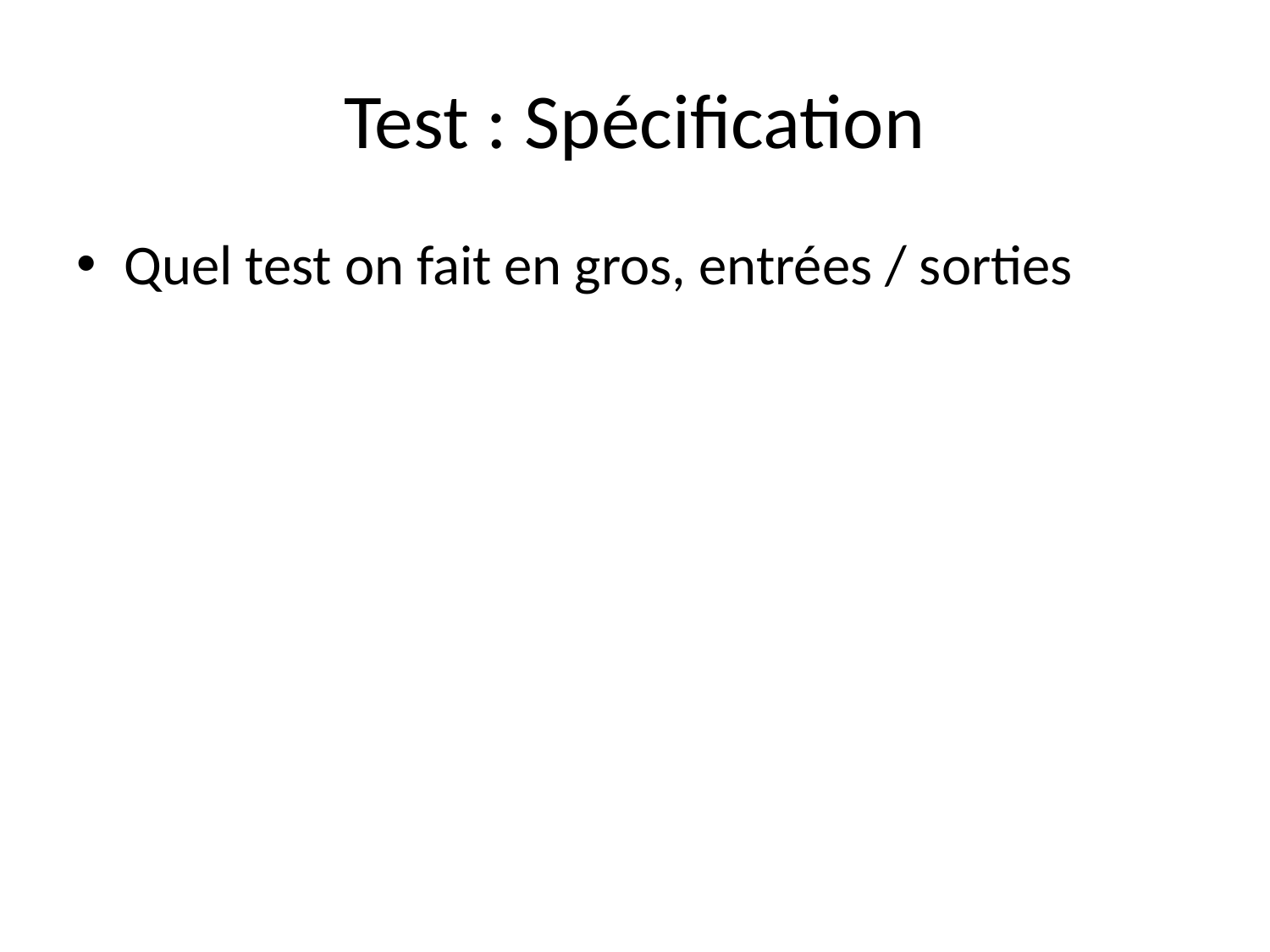

# Test : Spécification
Quel test on fait en gros, entrées / sorties